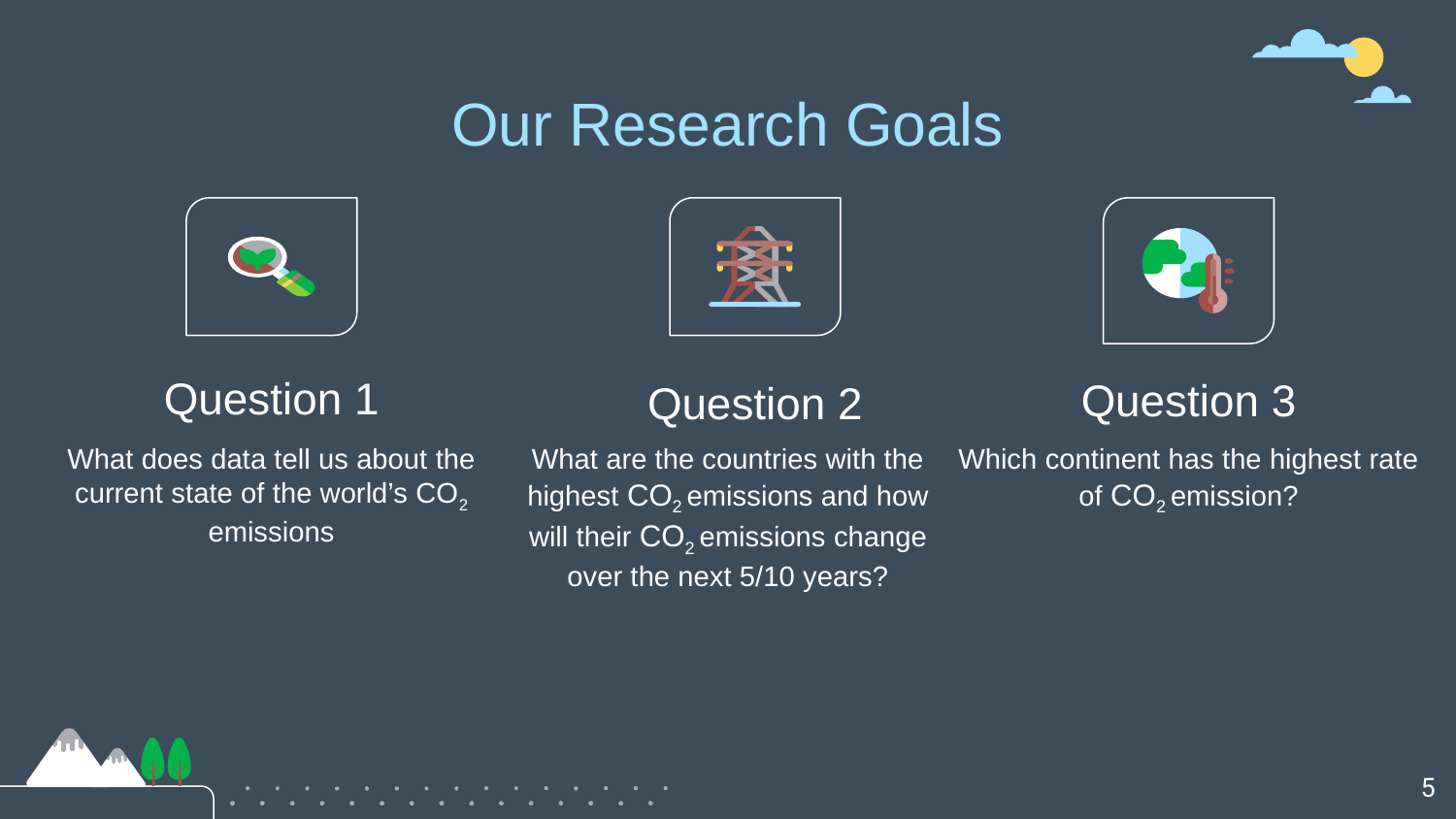

# Our Research Goals

Question 3
Question 1
Question 2
What does data tell us about the current state of the world’s CO2 emissions
What are the countries with the highest CO2 emissions and how will their CO2 emissions change over the next 5/10 years?
Which continent has the highest rate of CO2 emission?

5